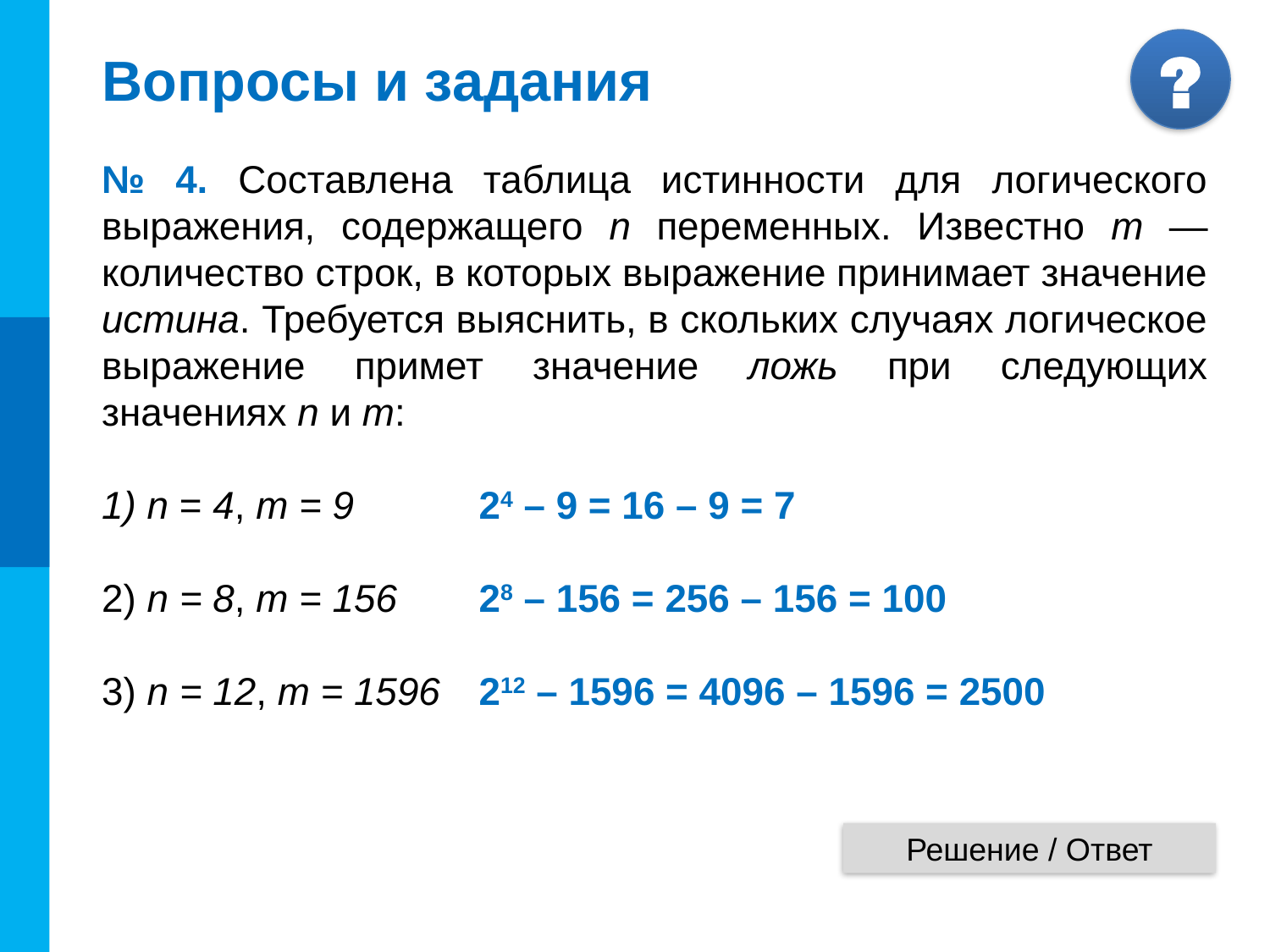

# Вопросы и задания
№ 4. Составлена таблица истинности для логического выражения, содержащего n переменных. Известно m — количество строк, в которых выражение принимает значение истина. Требуется выяснить, в скольких случаях логическое выражение примет значение ложь при следующих значениях n и m:

1) n = 4, m = 9

2) n = 8, m = 156

3) n = 12, m = 1596
24 – 9 = 16 – 9 = 7

28 – 156 = 256 – 156 = 100

212 – 1596 = 4096 – 1596 = 2500
Решение / Ответ